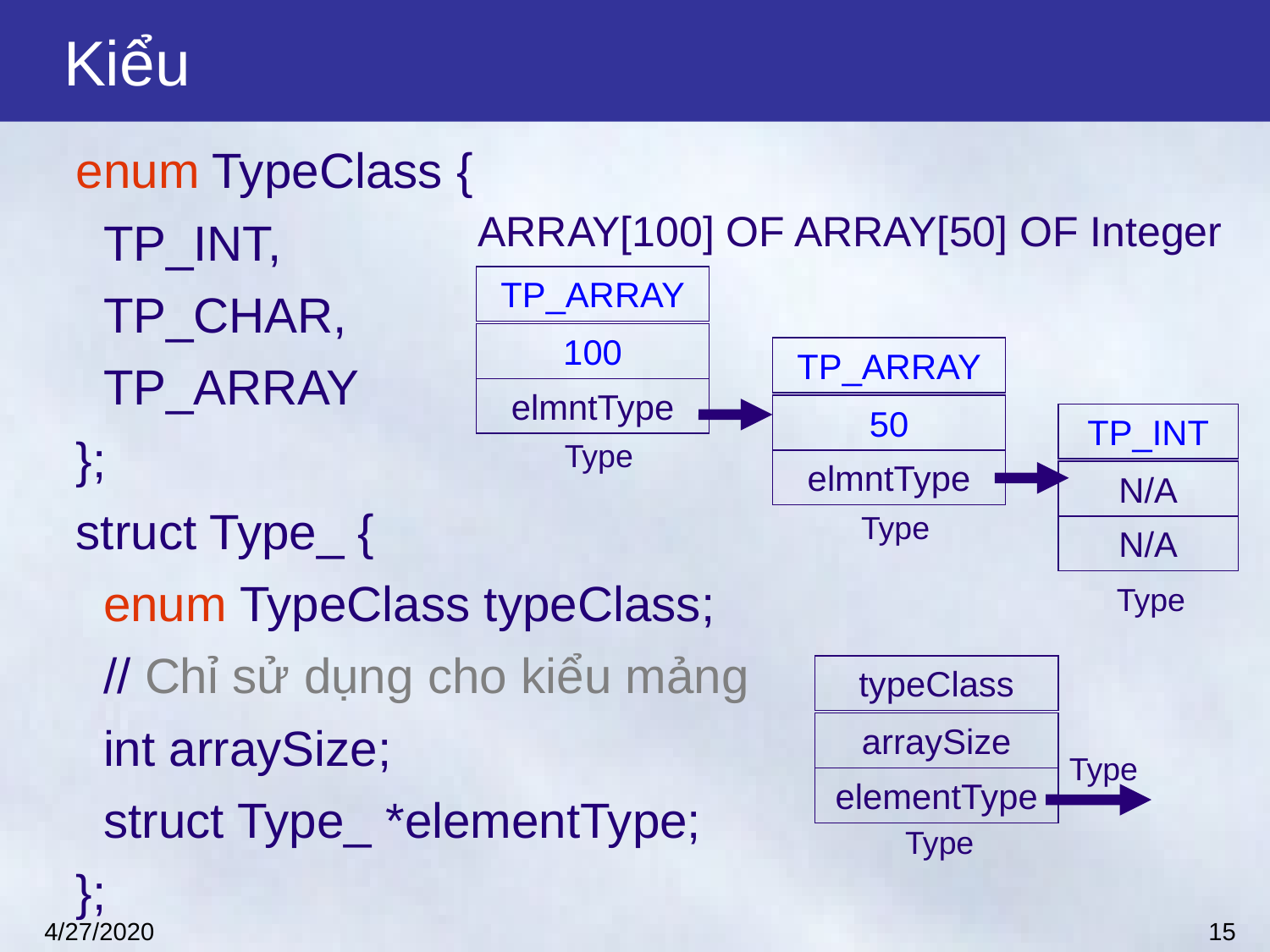

# Kiểu
enum TypeClass {
  TP_INT,
  TP_CHAR,
  TP_ARRAY
};
struct Type_ {
  enum TypeClass typeClass;
  // Chỉ sử dụng cho kiểu mảng
  int arraySize;
  struct Type_ *elementType;
};
ARRAY[100] OF ARRAY[50] OF Integer
TP_ARRAY
100
TP_ARRAY
elmntType
50
TP_INT

Type
elmntType
N/A

Type
N/A
Type
typeClass
arraySize
Type
elementType

Type
15